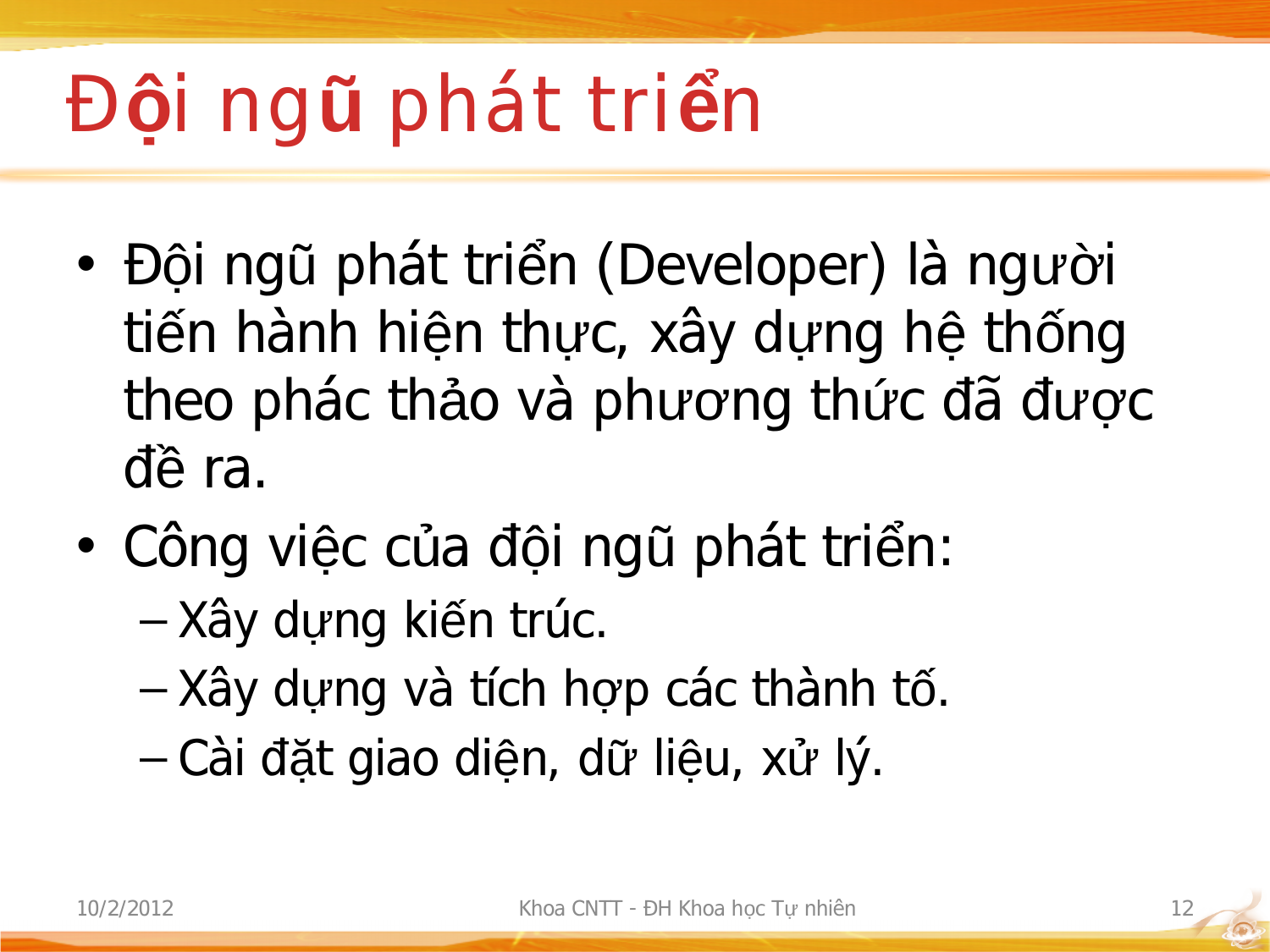

# Đội ngũ phát triển
Đội ngũ phát triển (Developer) là người tiến hành hiện thực, xây dựng hệ thống theo phác thảo và phương thức đã được đề ra.
Công việc của đội ngũ phát triển:
Xây dựng kiến trúc.
Xây dựng và tích hợp các thành tố.
Cài đặt giao diện, dữ liệu, xử lý.

10/2/2012
Khoa CNTT - ĐH Khoa học Tự nhiên
12